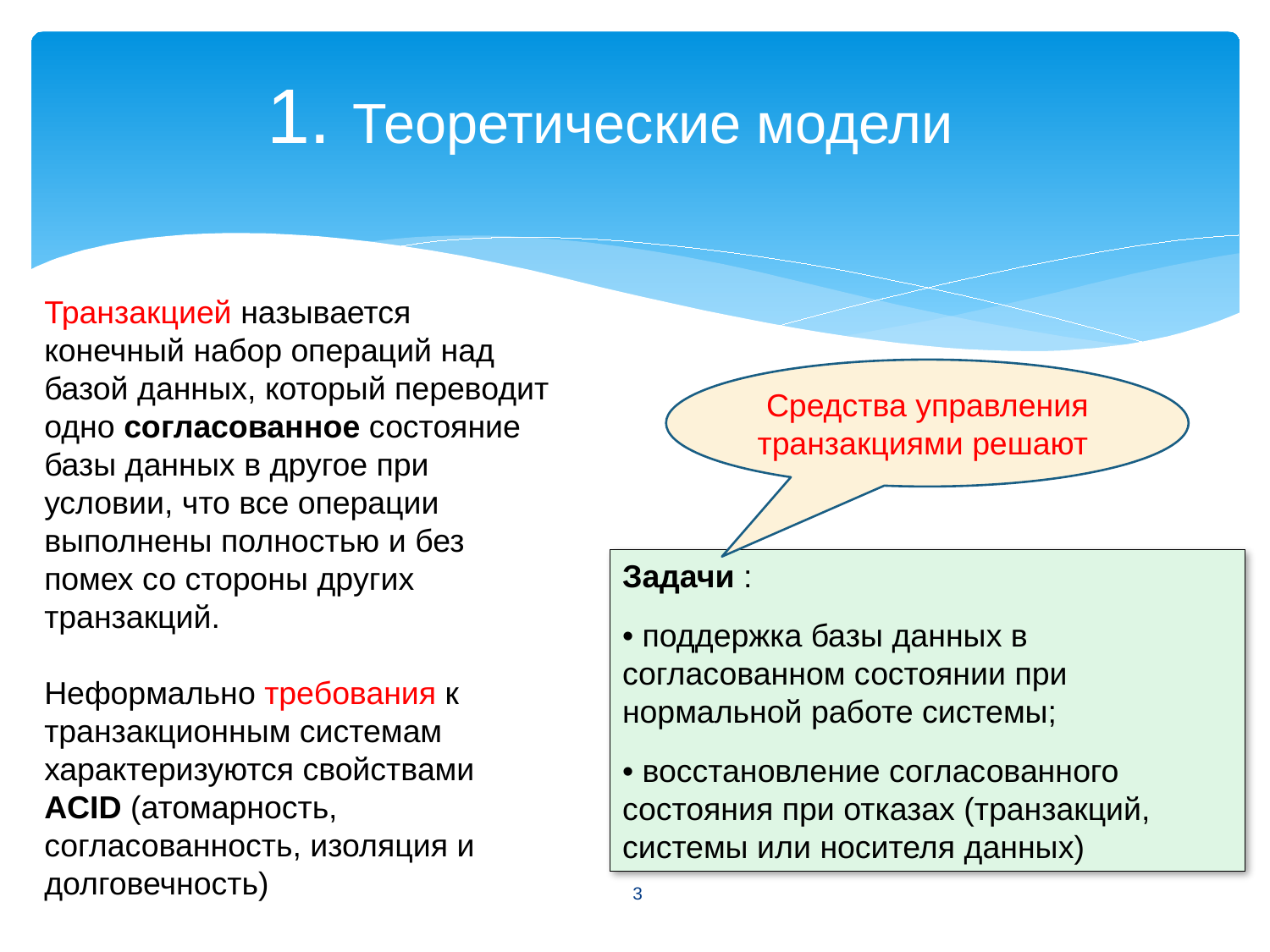

# 1. Теоретические модели
Транзакцией называется конечный набор операций над базой данных, который переводит одно согласованное состояние базы данных в другое при условии, что все операции выполнены полностью и без помех со стороны других транзакций.

Неформально требования к транзакционным системам характеризуются свойствами ACID (атомарность, согласованность, изоляция и
долговечность)

Средства управления транзакциями решают
Задачи :
• поддержка базы данных в согласованном состоянии при нормальной работе системы;
• восстановление согласованного состояния при отказах (транзакций, системы или носителя данных)
3